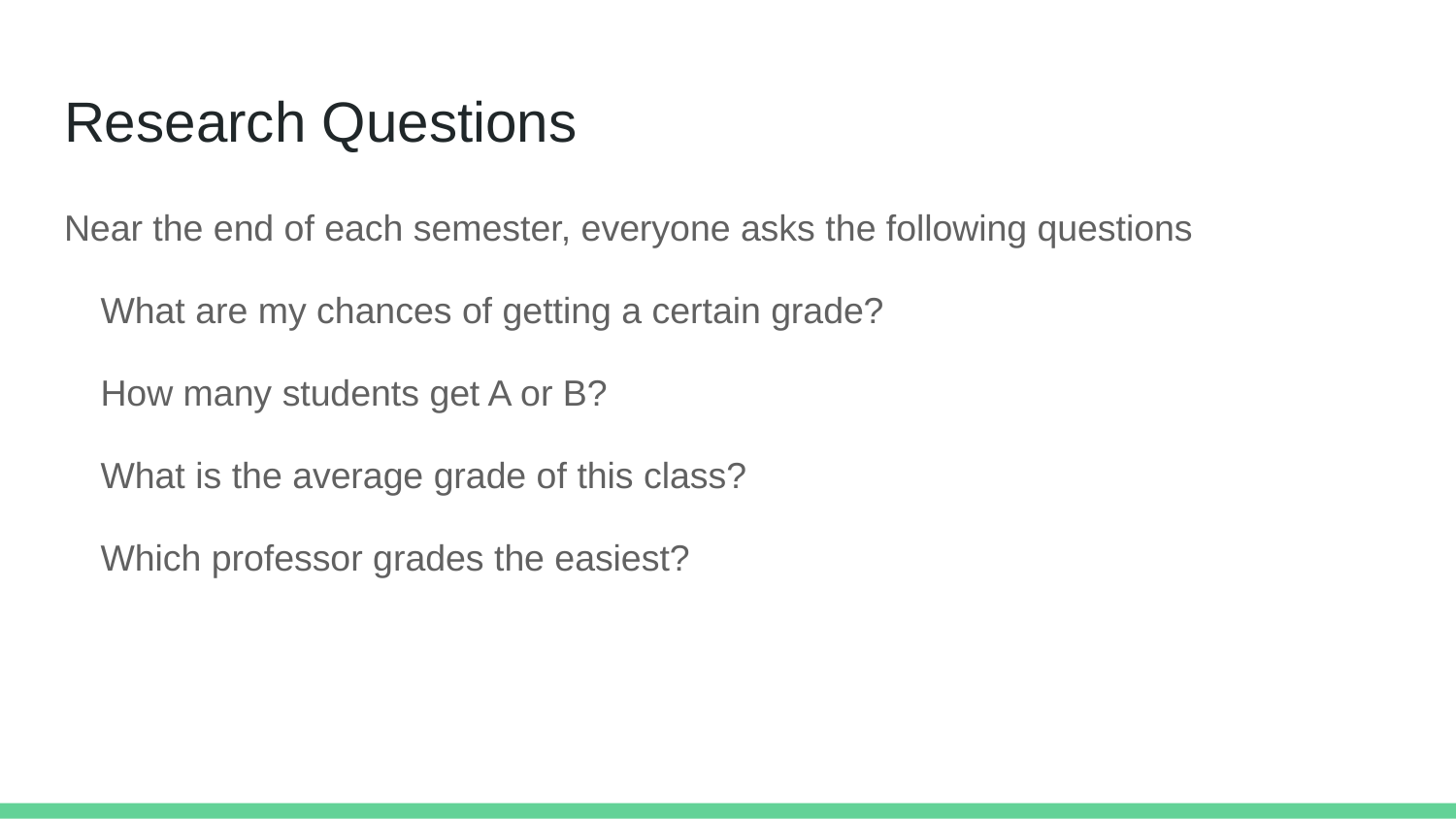

# Research Questions
Near the end of each semester, everyone asks the following questions
What are my chances of getting a certain grade?
How many students get A or B?
What is the average grade of this class?
Which professor grades the easiest?